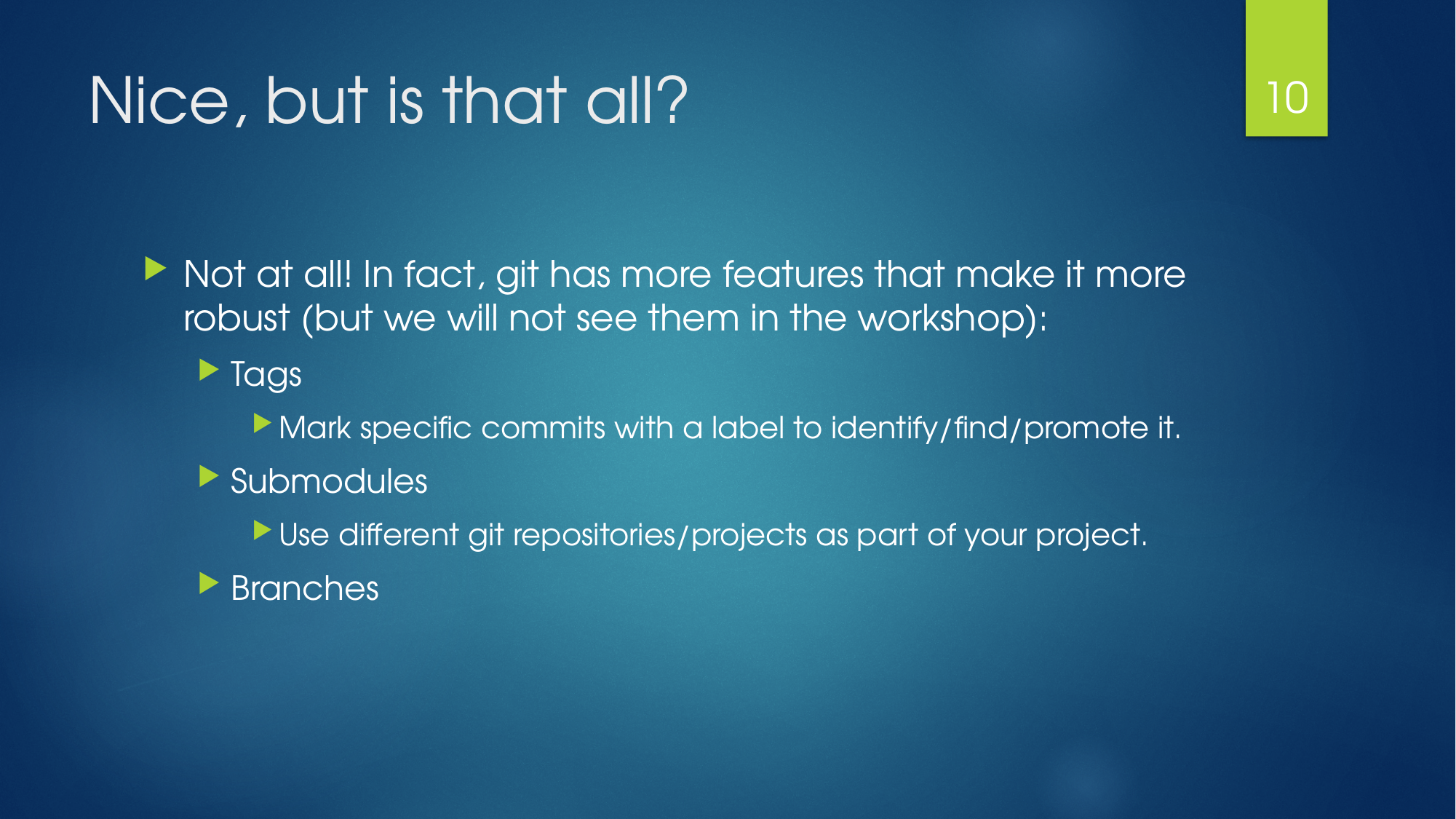

10
# Nice, but is that all?
Not at all! In fact, git has more features that make it more robust (but we will not see them in the workshop):
Tags
Mark specific commits with a label to identify/find/promote it.
Submodules
Use different git repositories/projects as part of your project.
Branches